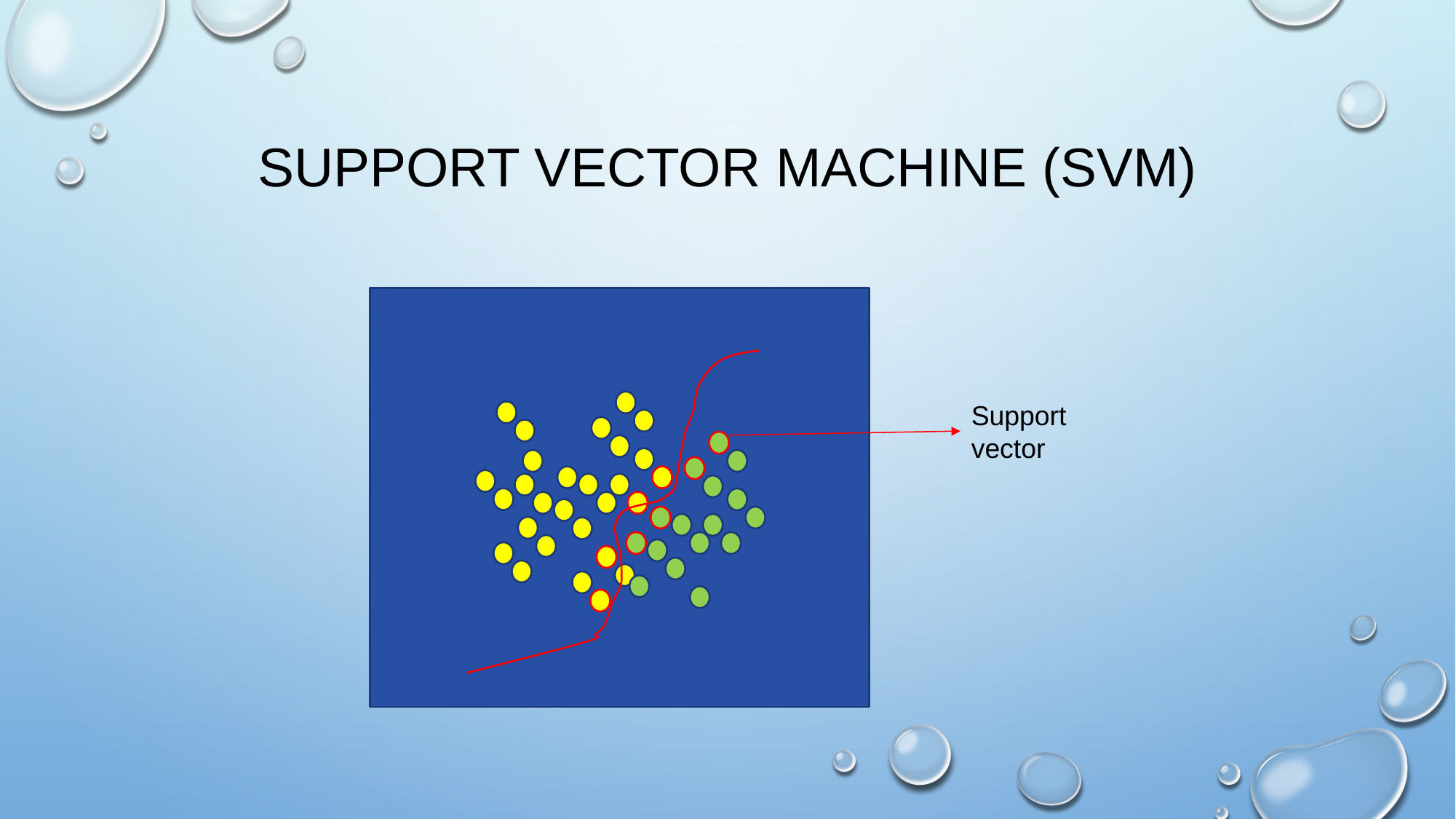

# Support vector machine (SVM)

Support vector